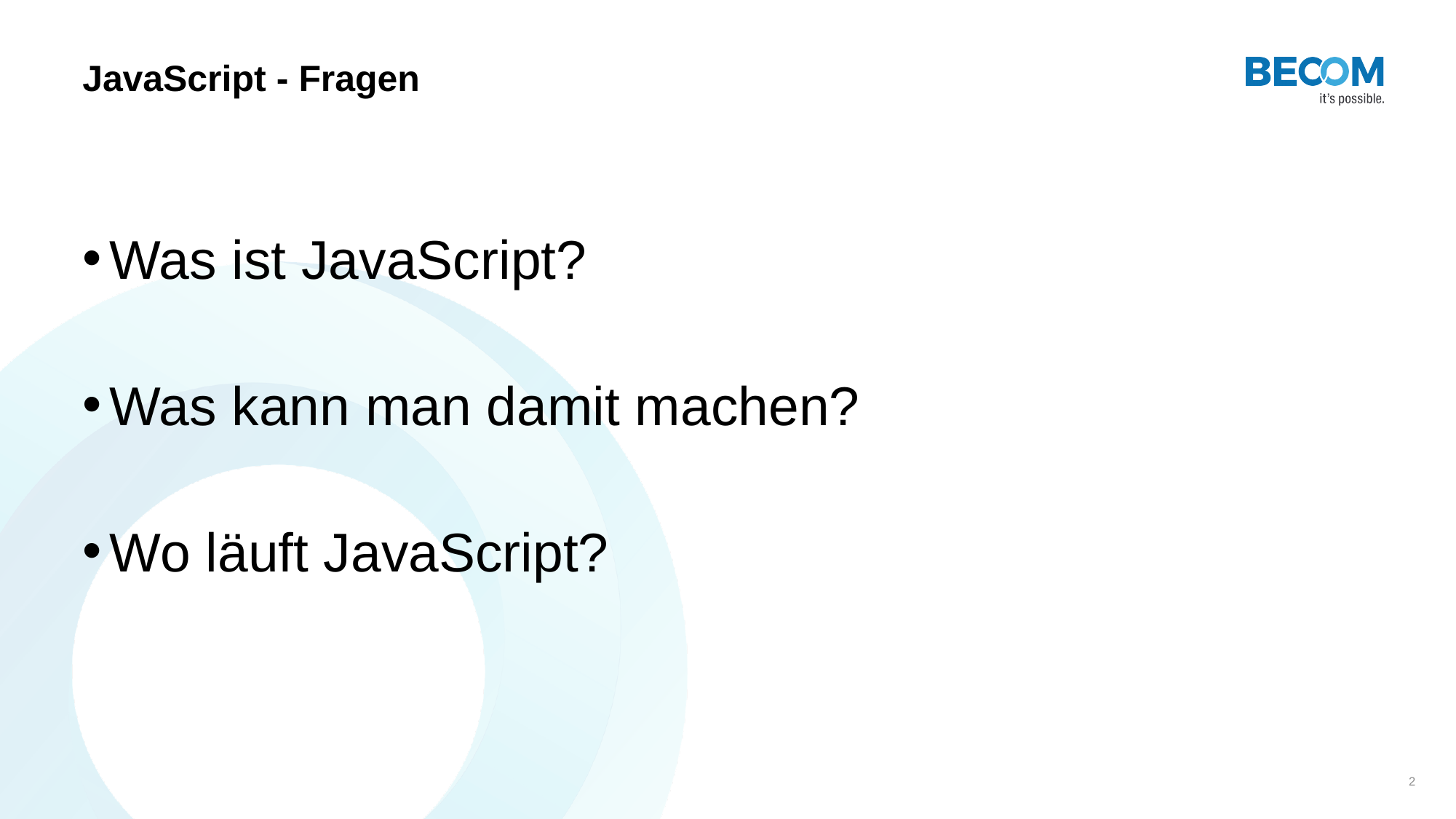

# JavaScript - Fragen
Was ist JavaScript?
Was kann man damit machen?
Wo läuft JavaScript?
2